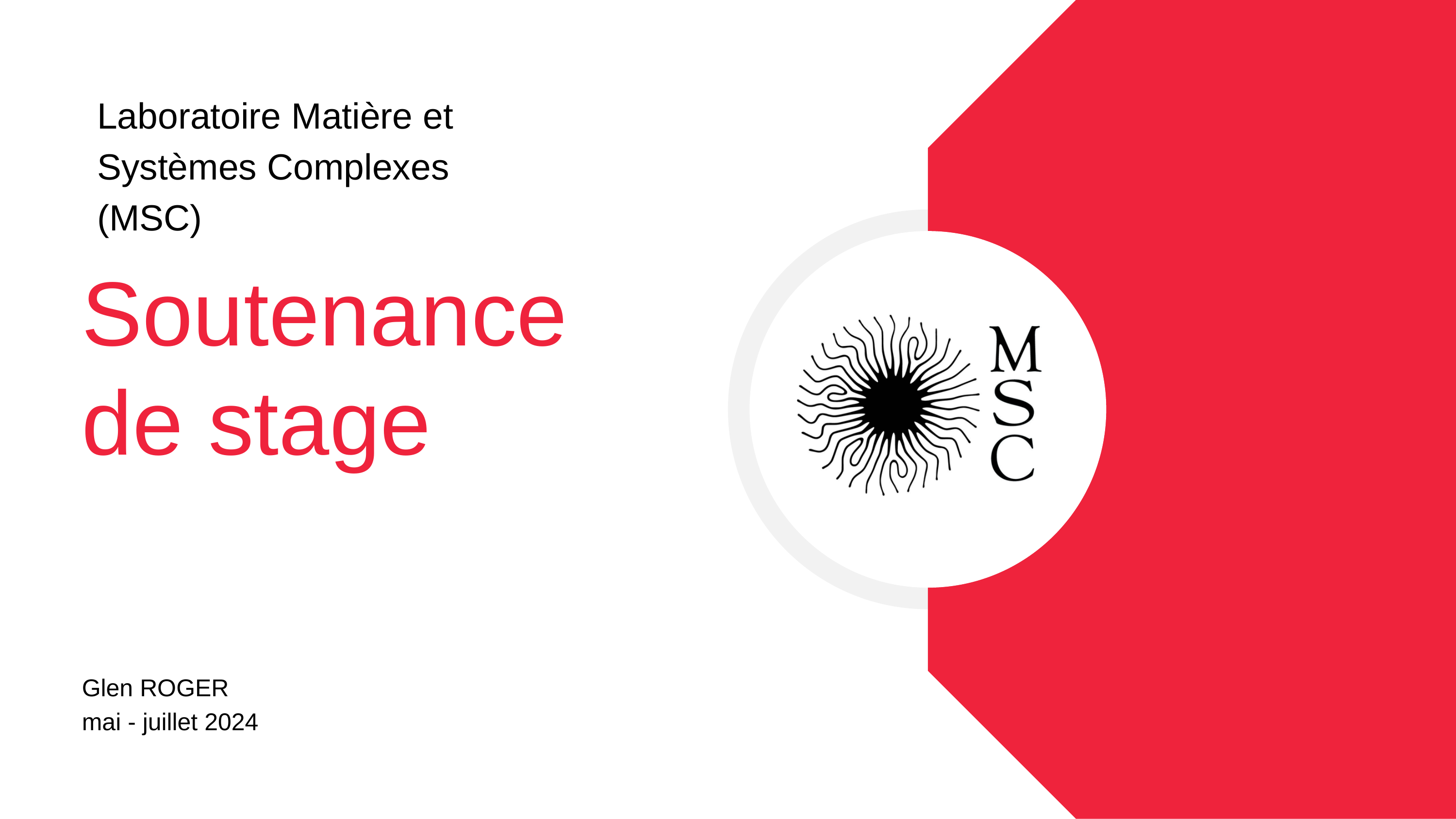

Laboratoire Matière et Systèmes Complexes (MSC)

Soutenance de stage

Glen ROGER
mai - juillet 2024